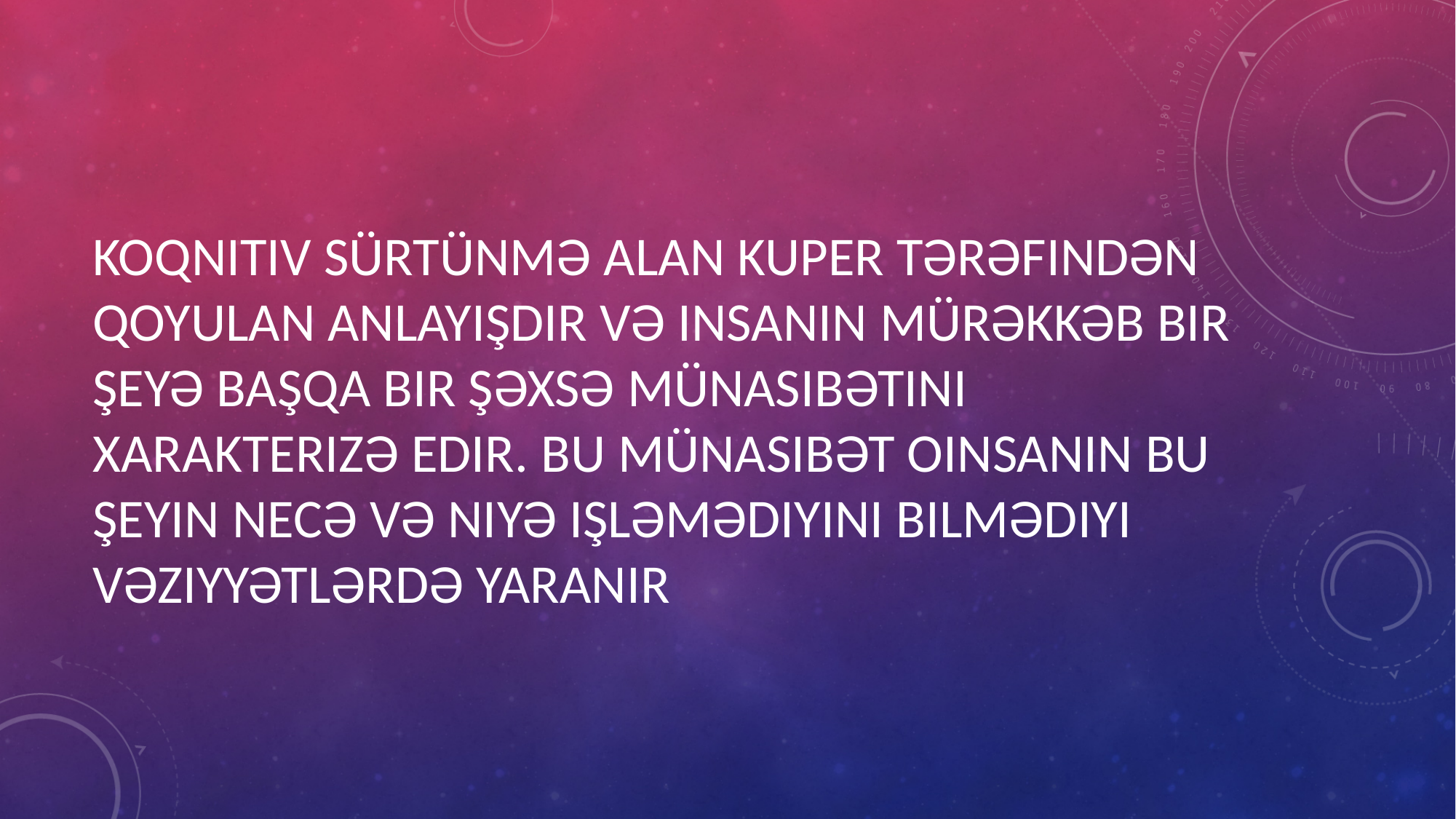

# Koqnitiv sürtünmə alan kuper tərəfindən qoyulan anlayışdır və insanın mürəkkəb bir şeyə başqa bir şəxsə münasibətini xarakterizə edir. Bu münasibət oinsanın bu şeyin necə və niyə işləmədiyini bilmədiyi vəziyyətlərdə yaranır